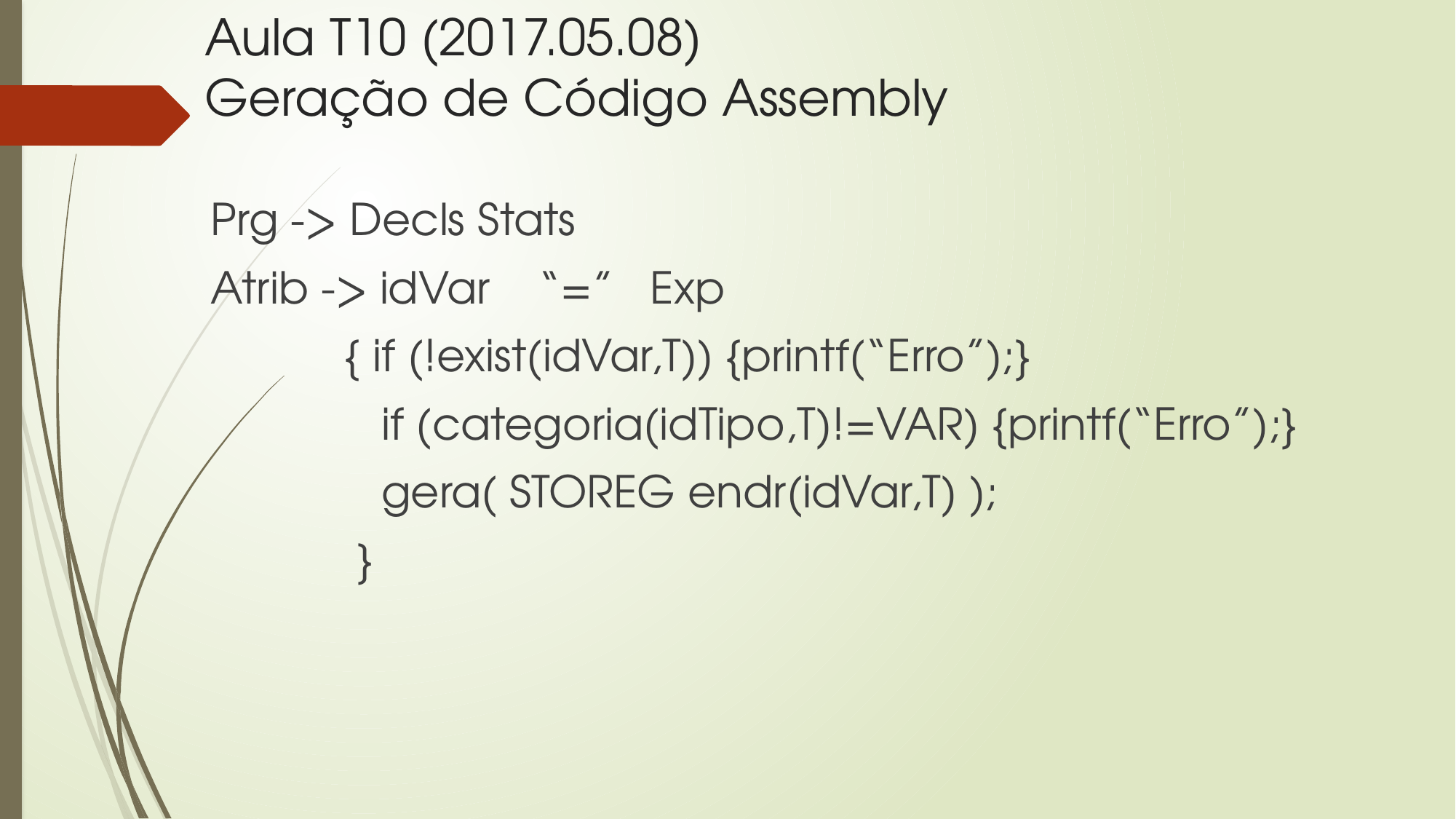

# Aula T10 (2017.05.08) Geração de Código Assembly

Prg -> Decls Stats
Atrib -> idVar    “=”   Exp
           { if (!exist(idVar,T)) {printf(“Erro”);}
              if (categoria(idTipo,T)!=VAR) {printf(“Erro”);}
              gera( STOREG endr(idVar,T) );
            }